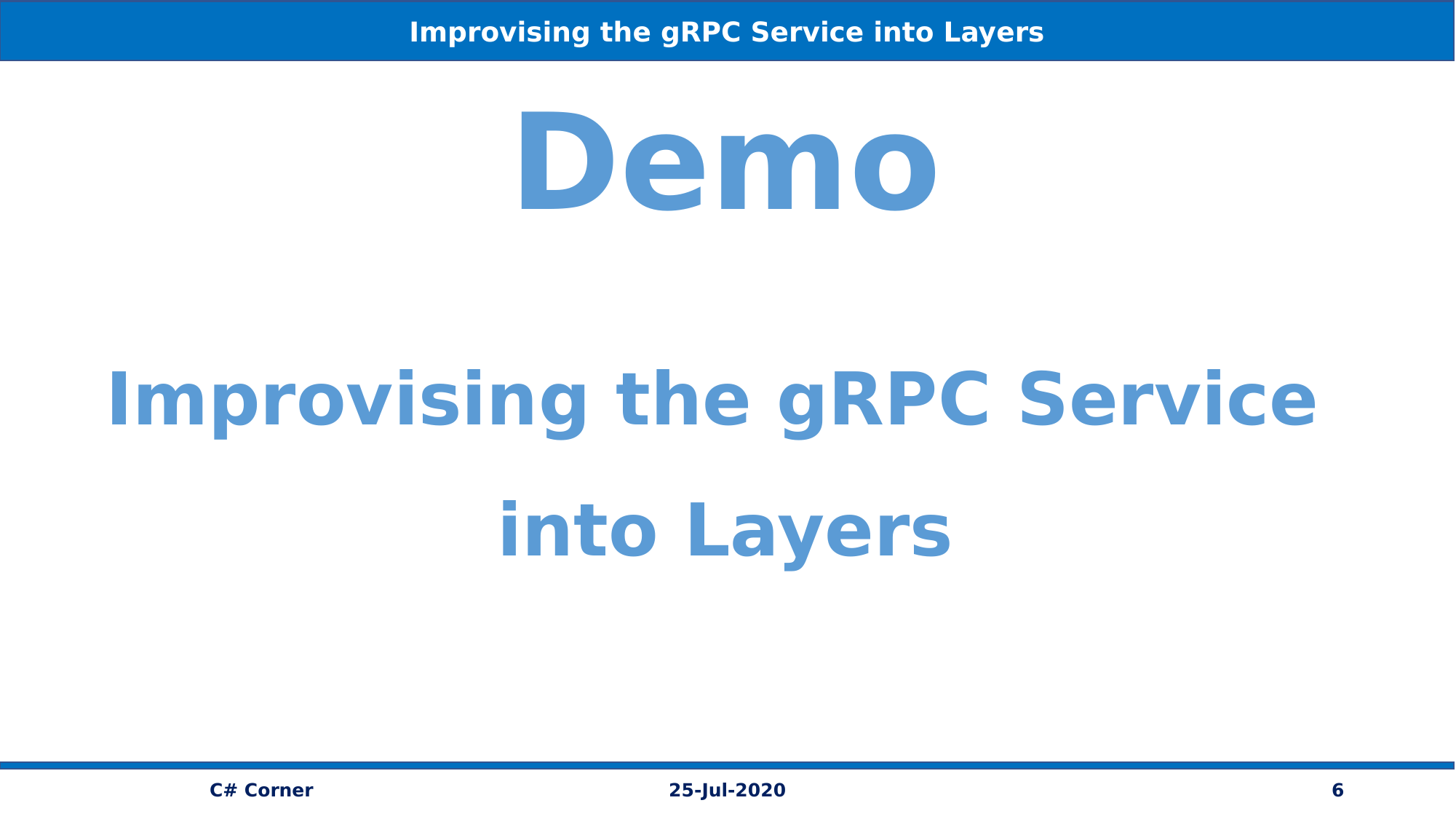

Improvising the gRPC Service into Layers
Demo

Improvising the gRPC Service
into Layers

25-Jul-2020
6
C# Corner